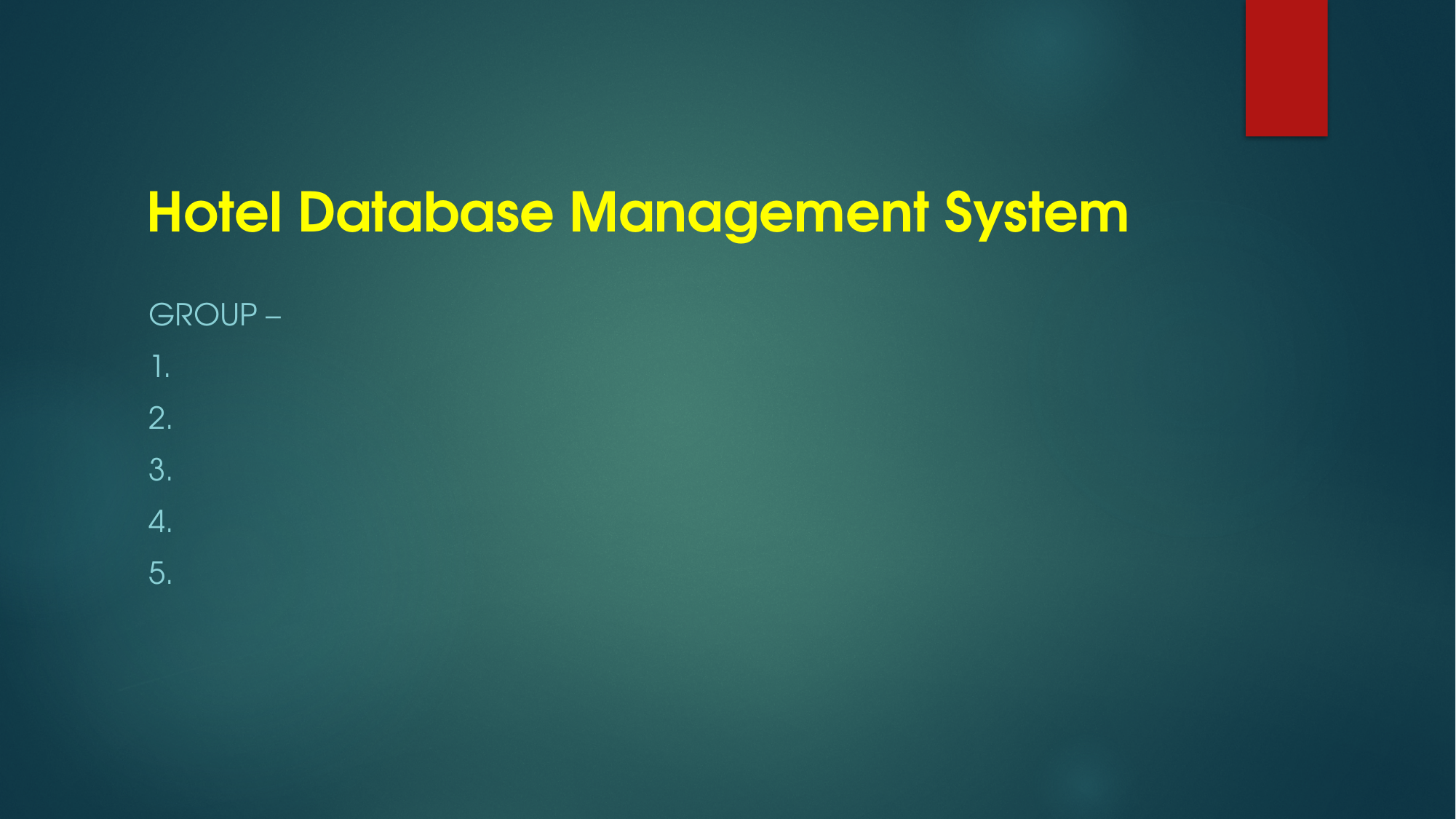

# Hotel Database Management System
Group –
1.
2.
3.
4.
5.